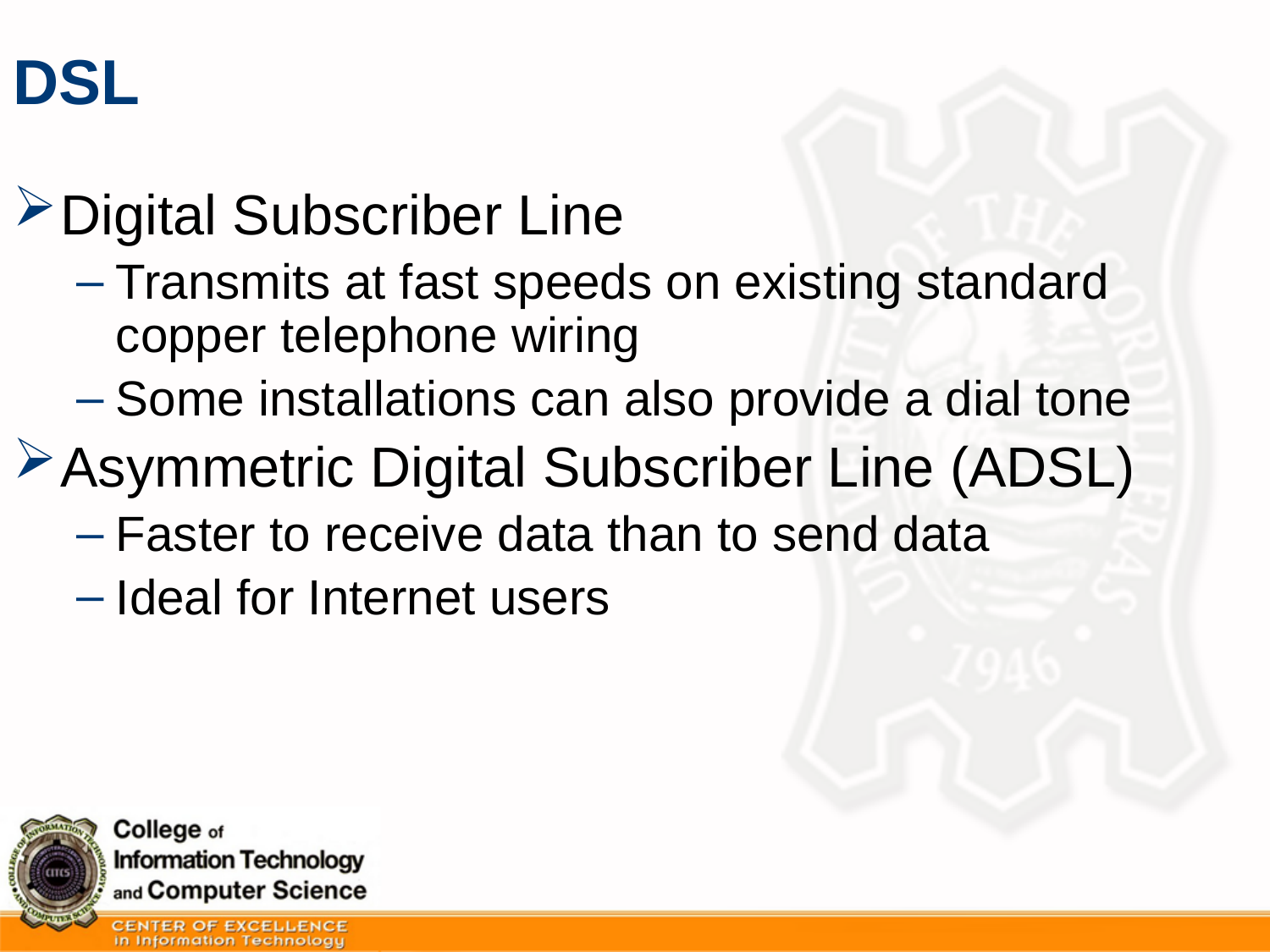

# DSL
Digital Subscriber Line
Transmits at fast speeds on existing standard copper telephone wiring
Some installations can also provide a dial tone
Asymmetric Digital Subscriber Line (ADSL)
Faster to receive data than to send data
Ideal for Internet users